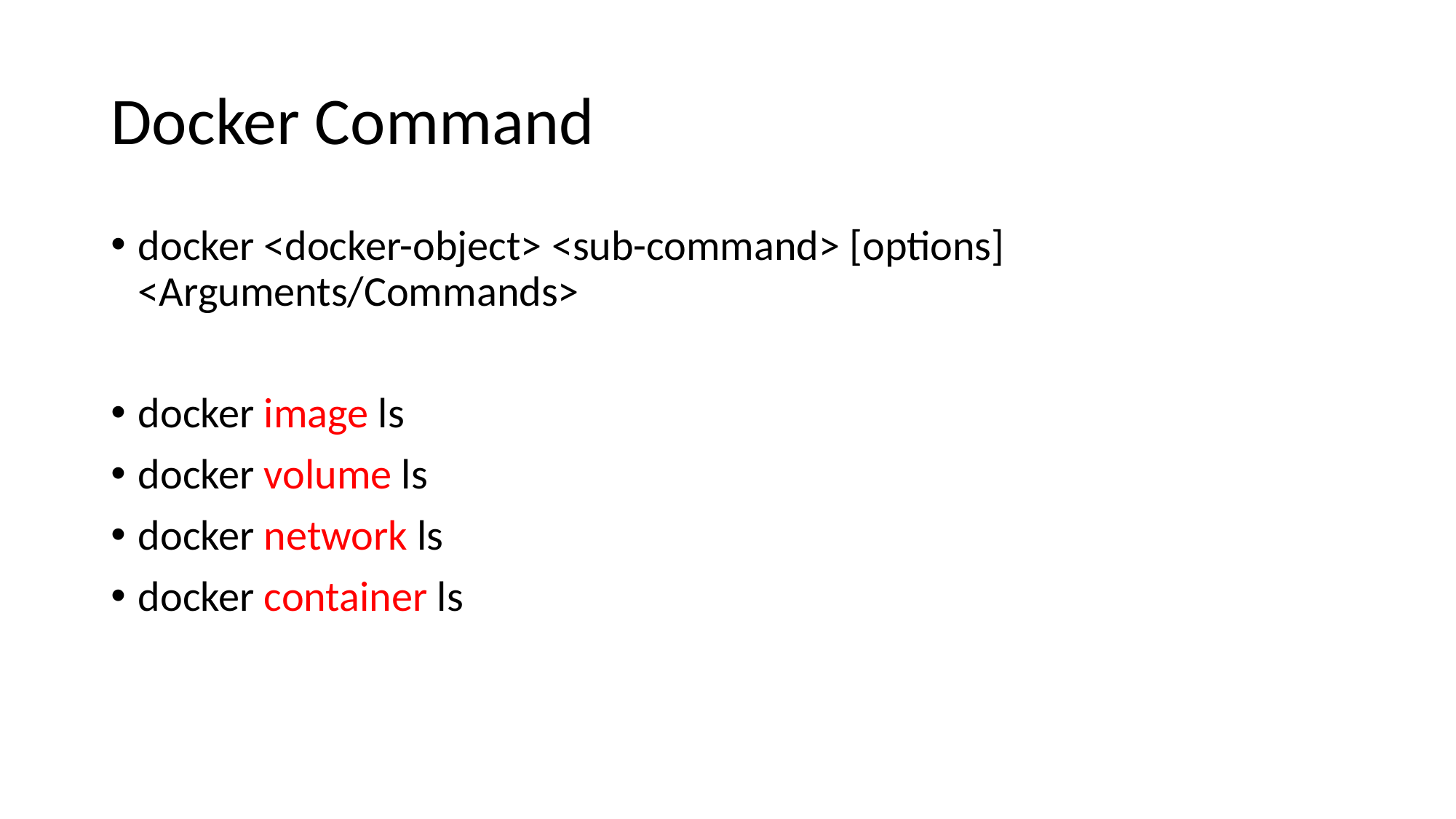

# Docker Command
docker <docker-object> <sub-command> [options] <Arguments/Commands>

docker image ls
docker volume ls
docker network ls
docker container ls